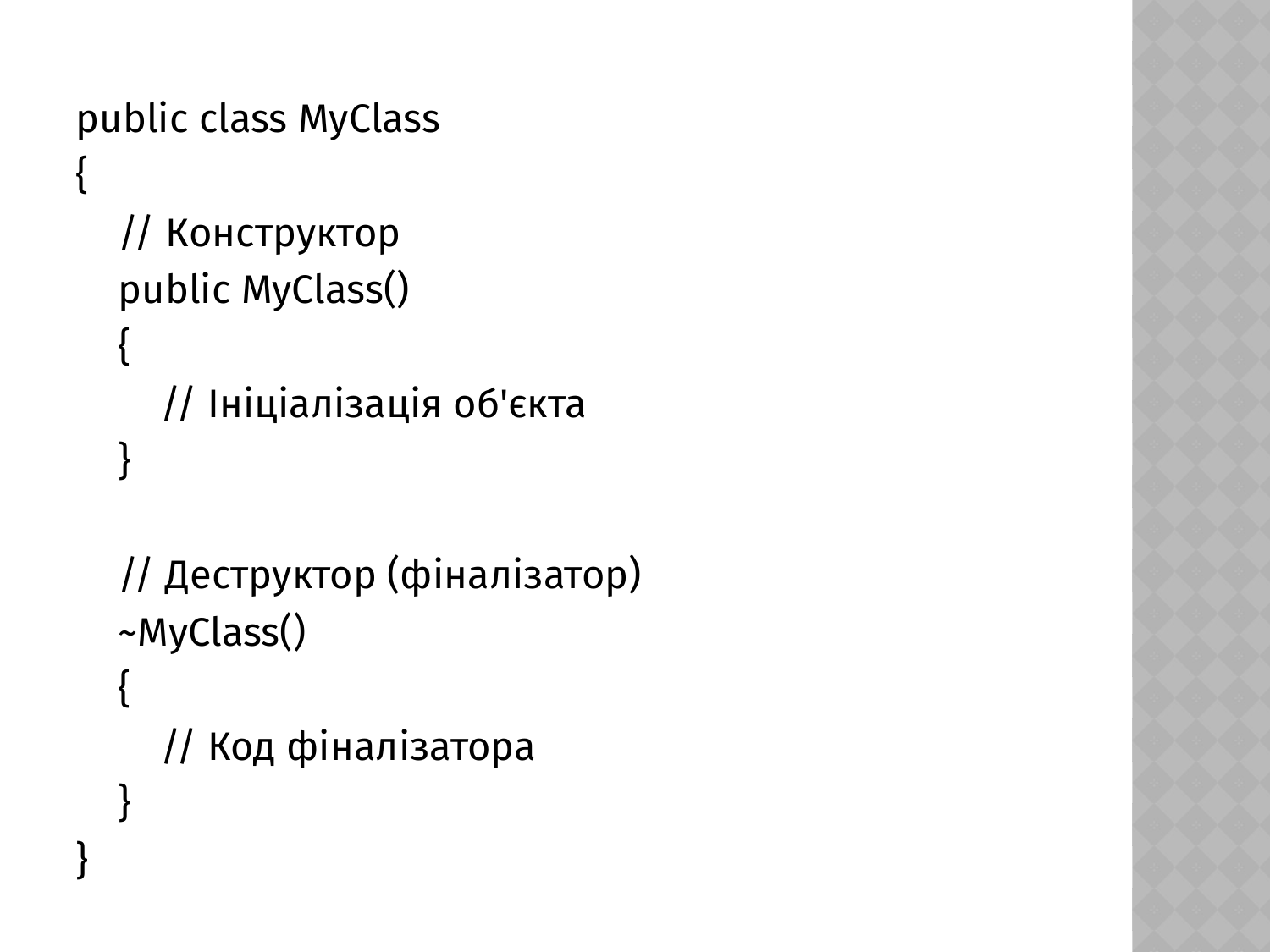

public class MyClass
{
    // Конструктор
    public MyClass()
    {
        // Ініціалізація об'єкта
    }

    // Деструктор (фіналізатор)
    ~MyClass()
    {
        // Код фіналізатора
    }
}